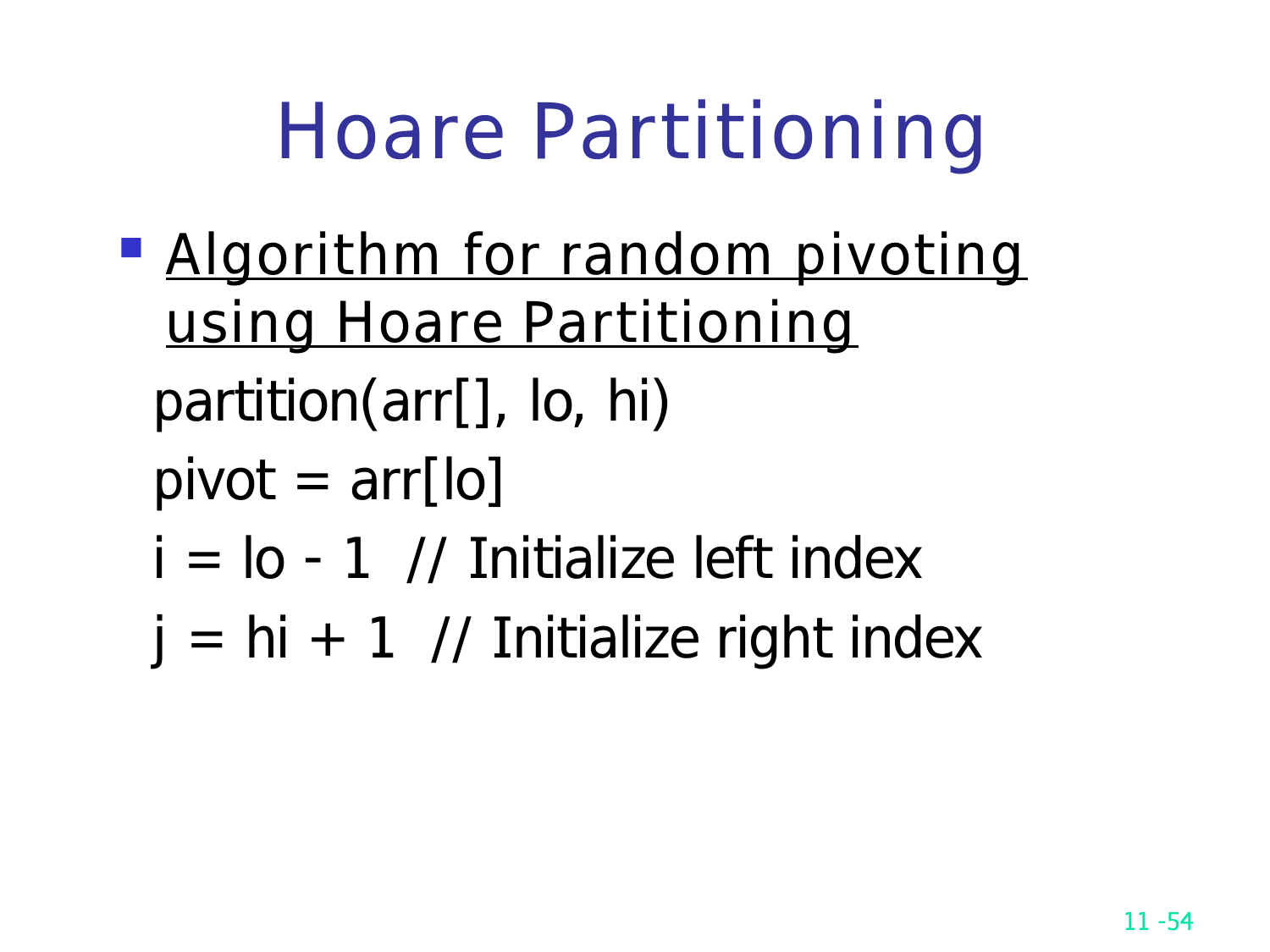

# Hoare Partitioning
Algorithm for random pivoting using Hoare Partitioning
  partition(arr[], lo, hi)
  pivot = arr[lo]
  i = lo - 1  // Initialize left index
  j = hi + 1  // Initialize right index
11 -54